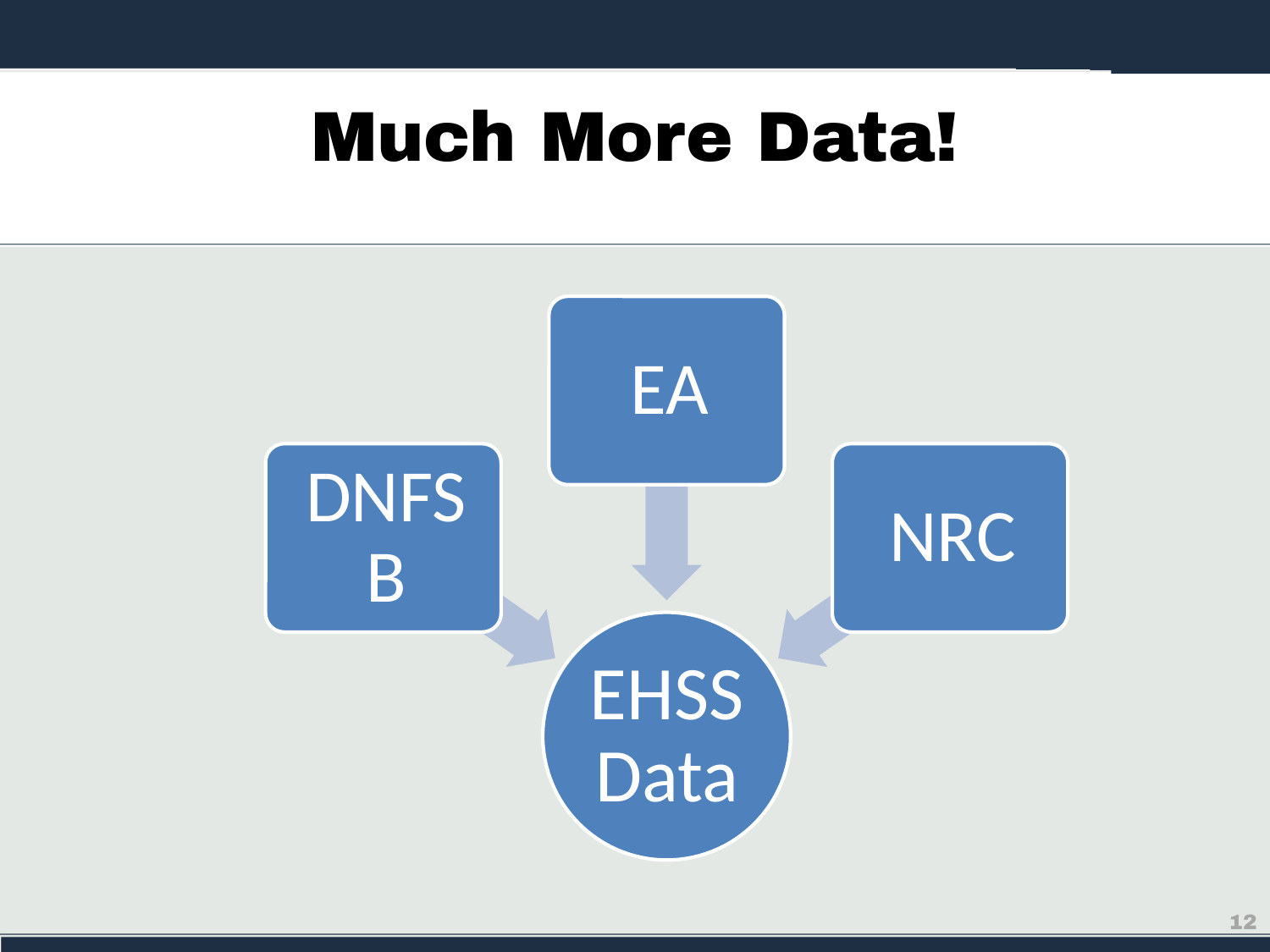

Much More Data!
EHSS
Data
DNFSB
EA
NRC
12